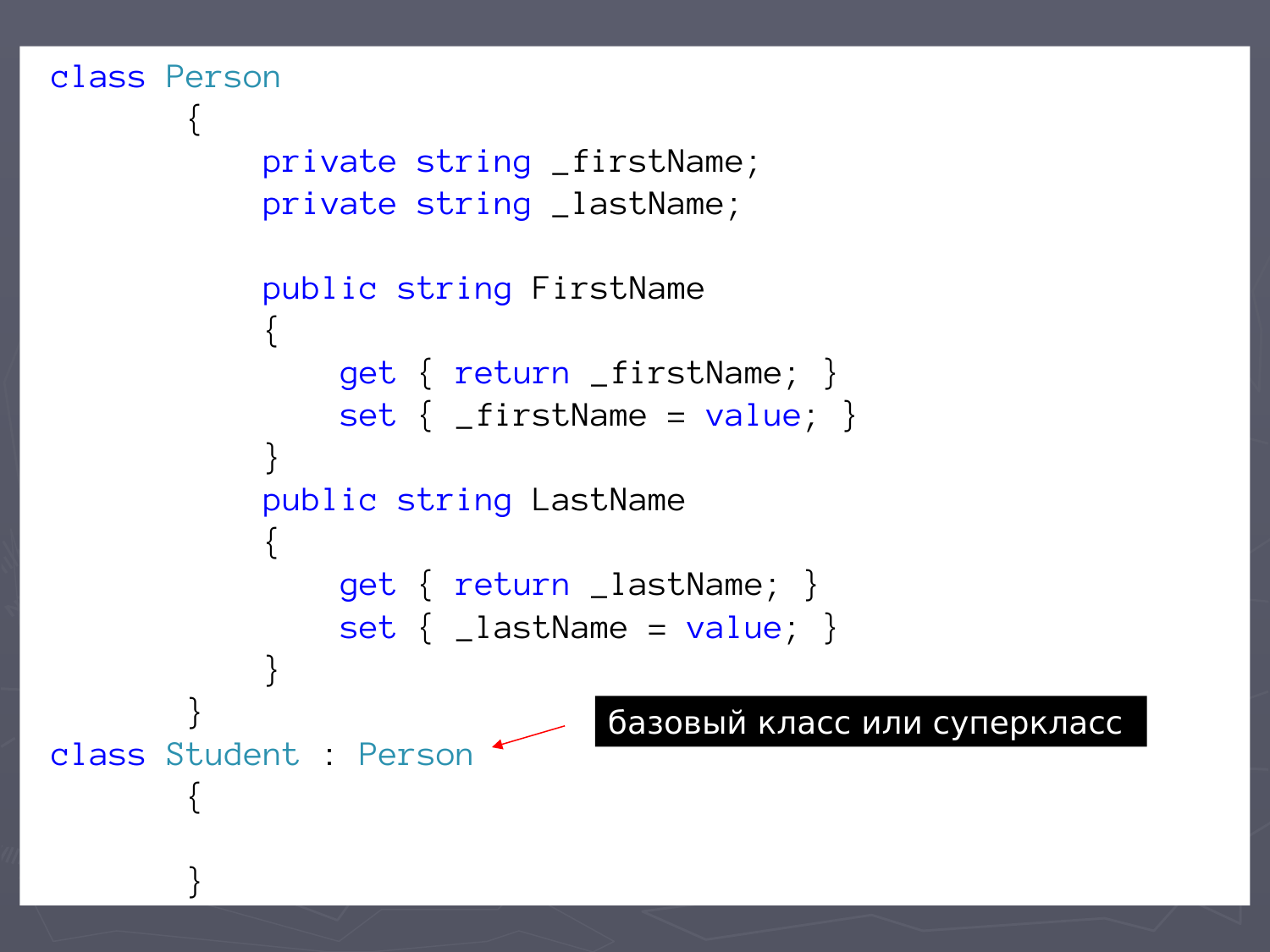

#
 class Person
        {
            private string _firstName;
            private string _lastName;

            public string FirstName
            {
                get { return _firstName; }
                set { _firstName = value; }
            }
            public string LastName
            {
                get { return _lastName; }
                set { _lastName = value; }
            }
        }
 class Student : Person
        {

        }
базовый класс или суперкласс